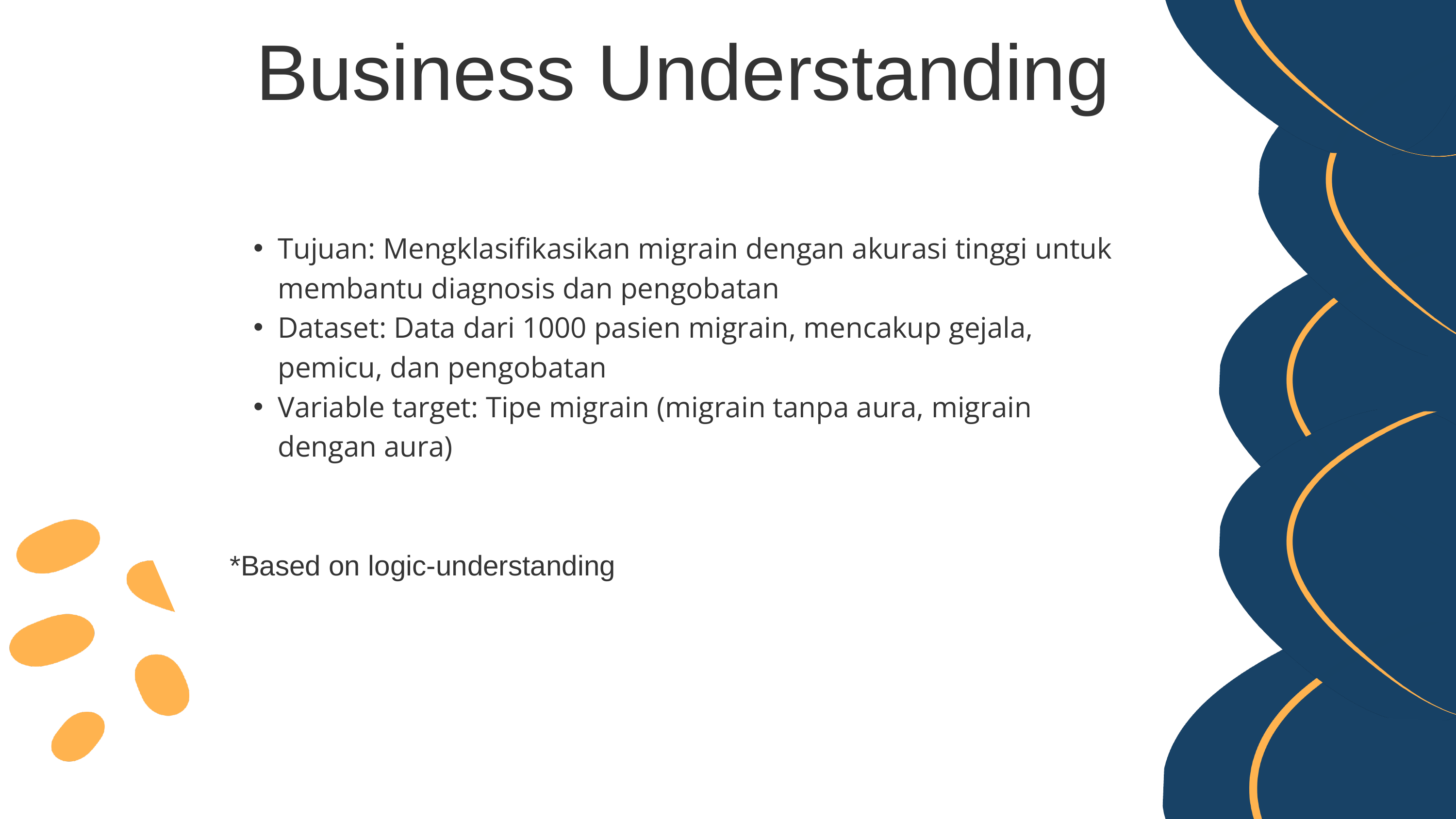

Business Understanding

Tujuan: Mengklasifikasikan migrain dengan akurasi tinggi untuk membantu diagnosis dan pengobatan
Dataset: Data dari 1000 pasien migrain, mencakup gejala, pemicu, dan pengobatan
Variable target: Tipe migrain (migrain tanpa aura, migrain dengan aura)

*Based on logic-understanding